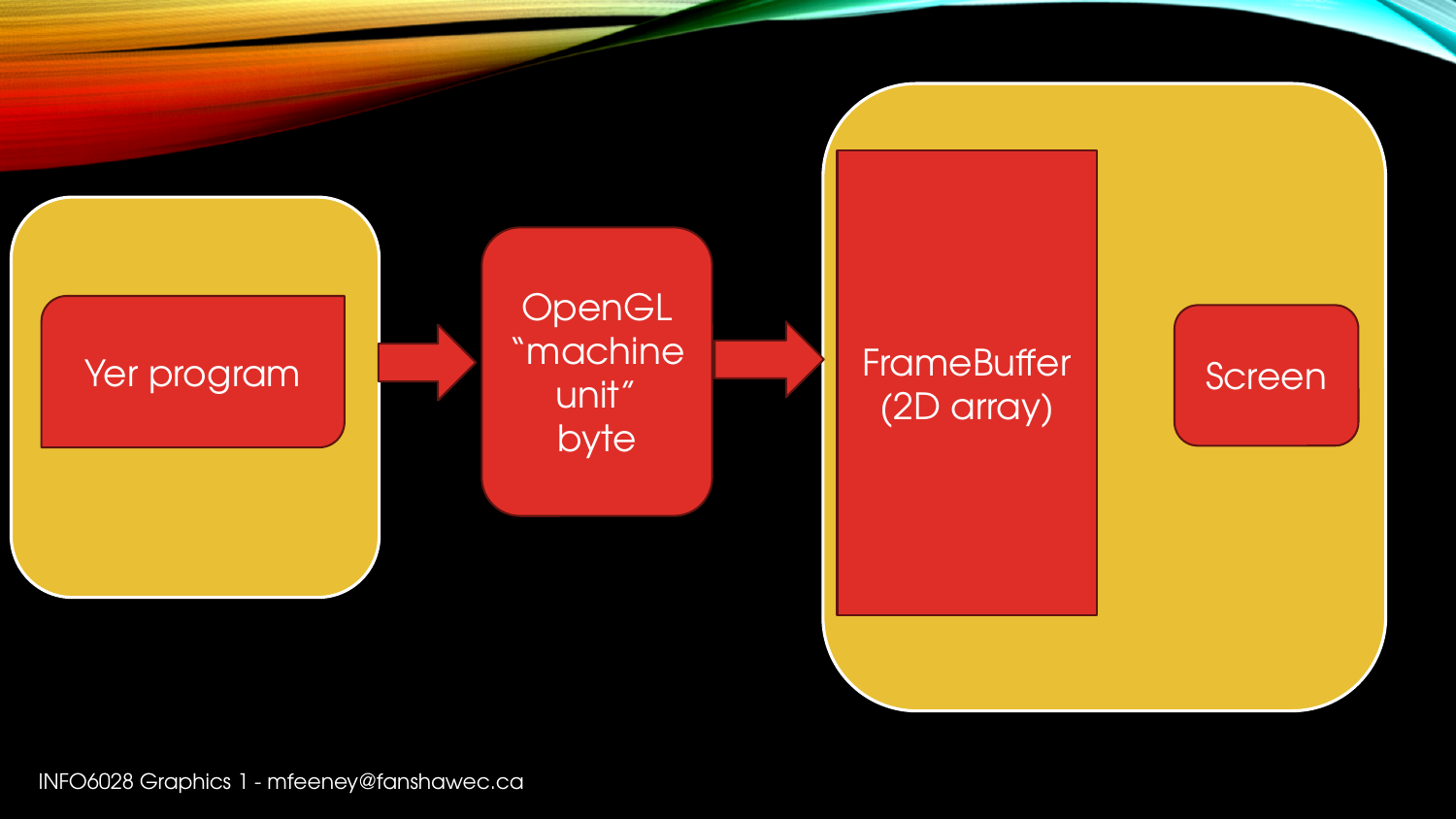

FrameBuffer
(2D array)

OpenGL
“machine unit”
byte
Yer program
Screen